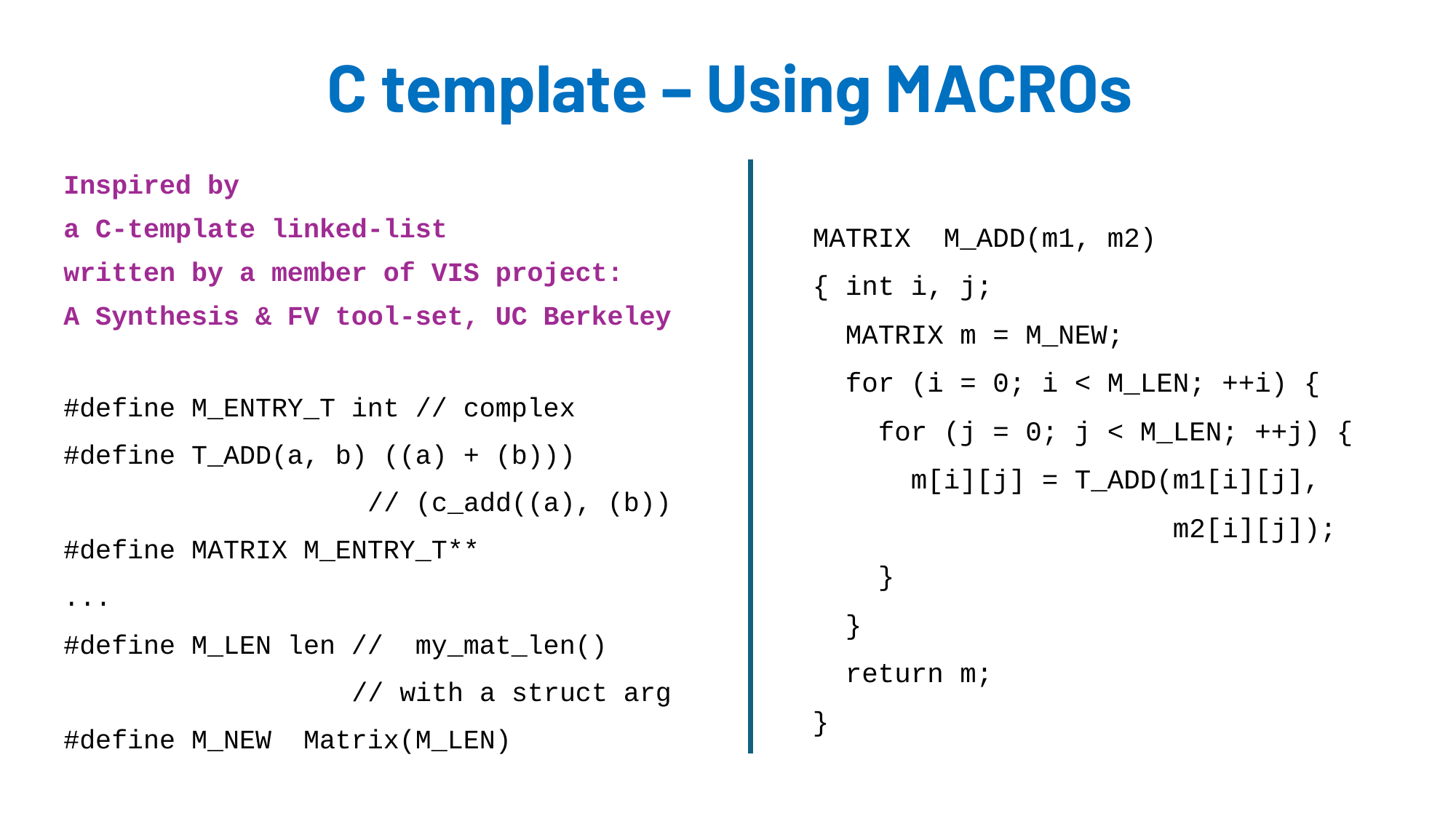

C template – Using MACROs
Inspired by
a C-template linked-list
written by a member of VIS project:
A Synthesis & FV tool-set, UC Berkeley

#define M_ENTRY_T int // complex
#define T_ADD(a, b) ((a) + (b)))
                   // (c_add((a), (b))
#define MATRIX M_ENTRY_T**
...
#define M_LEN len //  my_mat_len()
                  // with a struct arg
#define M_NEW  Matrix(M_LEN)

MATRIX  M_ADD(m1, m2)
{ int i, j;
  MATRIX m = M_NEW;
  for (i = 0; i < M_LEN; ++i) {
    for (j = 0; j < M_LEN; ++j) {
      m[i][j] = T_ADD(m1[i][j],
                      m2[i][j]);
    }
  }
  return m;
}